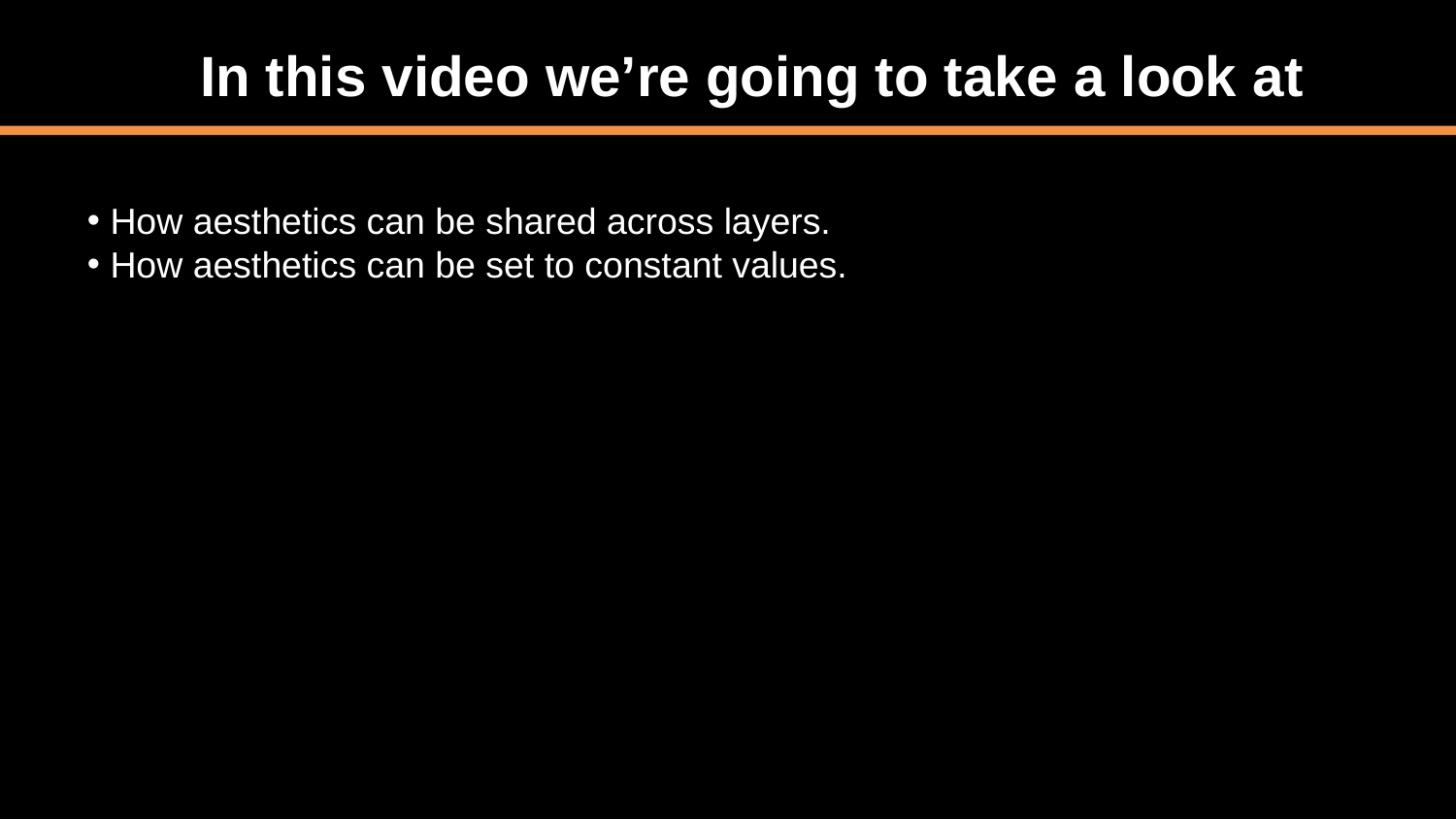

In this video we’re going to take a look at

 How aesthetics can be shared across layers.
 How aesthetics can be set to constant values.